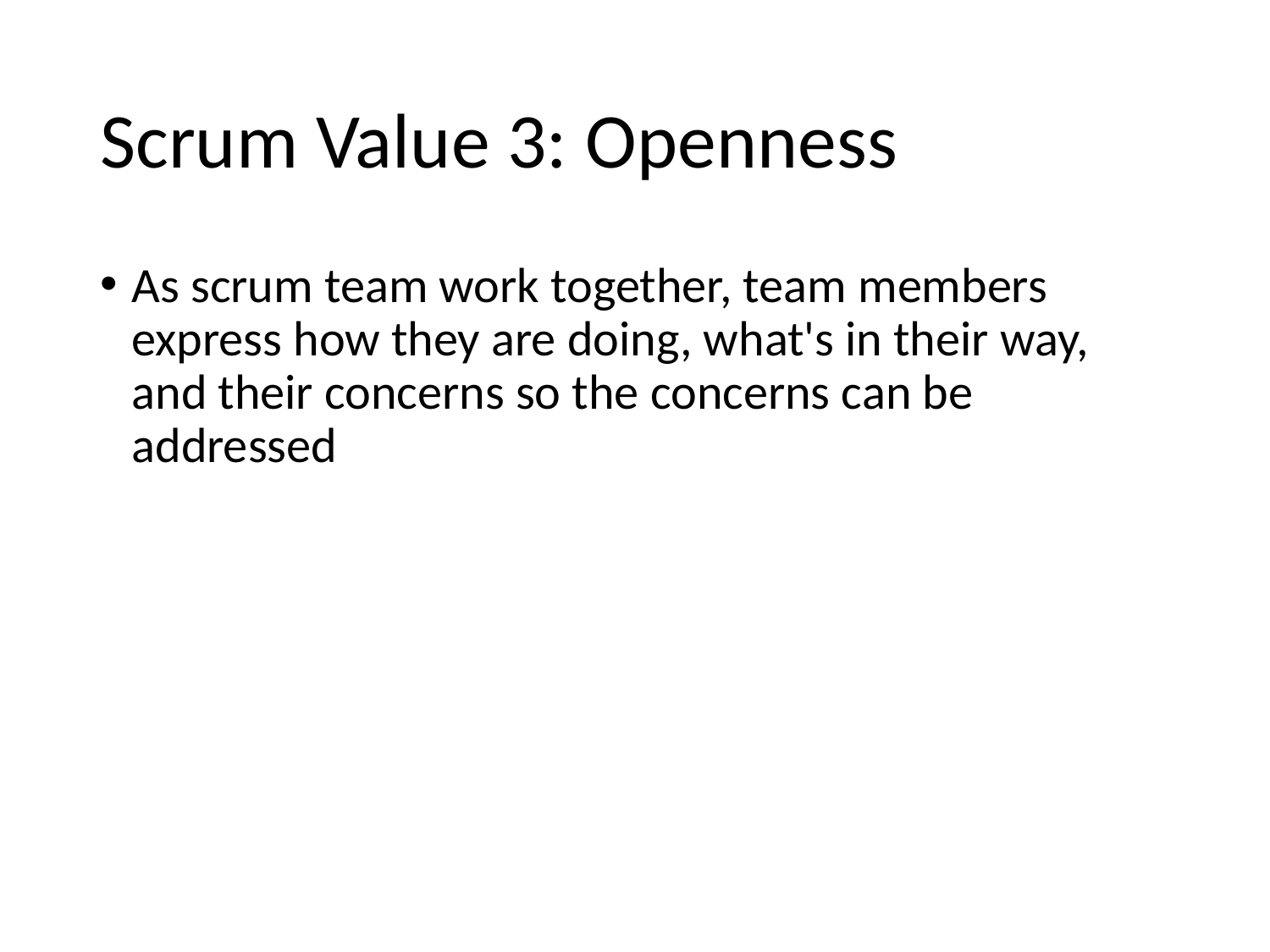

# Scrum Value 3: Openness
As scrum team work together, team members express how they are doing, what's in their way, and their concerns so the concerns can be addressed